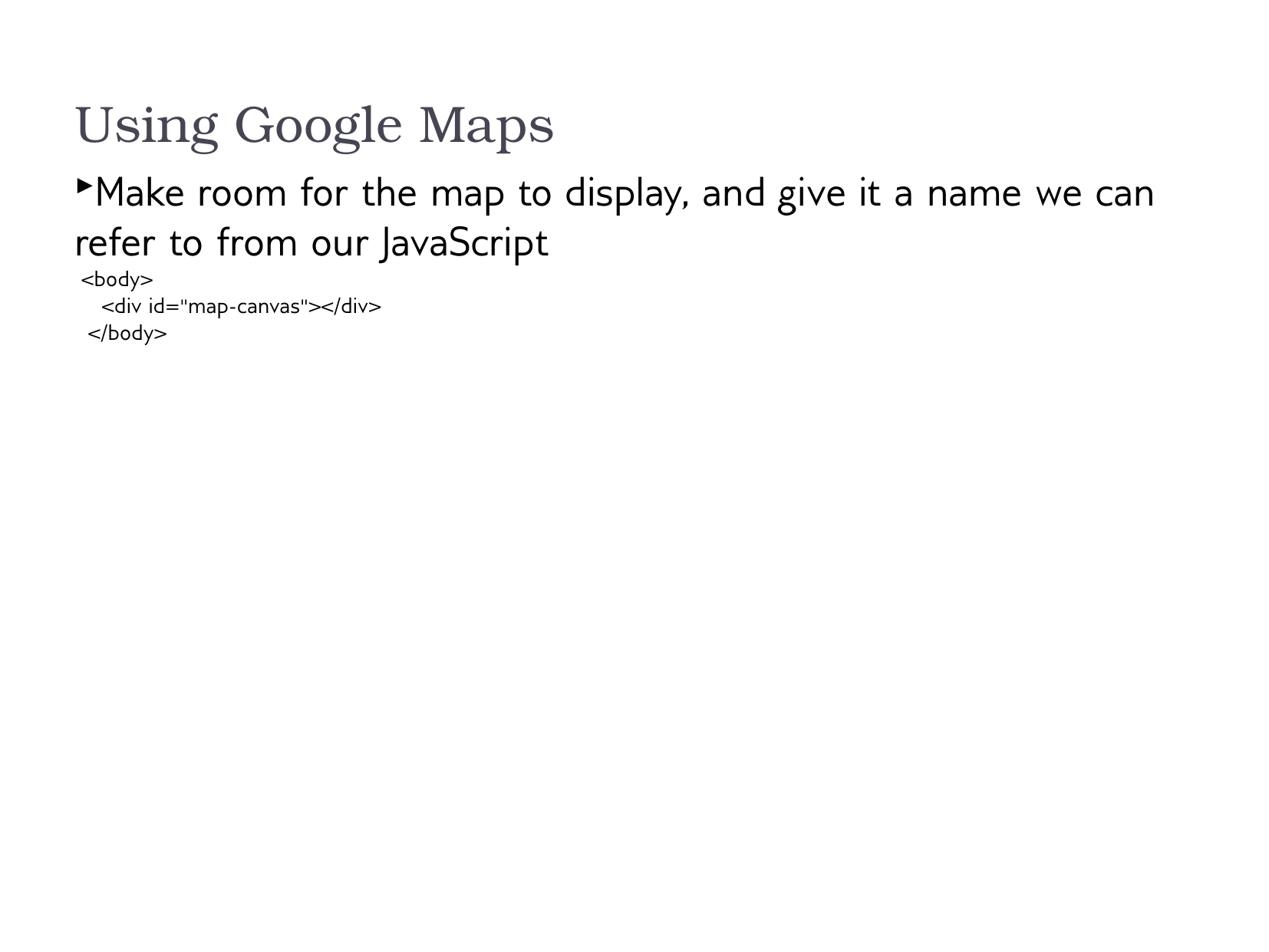

Using Google Maps
Make room for the map to display, and give it a name we can refer to from our JavaScript
 <body>
    <div id="map-canvas"></div>
  </body>